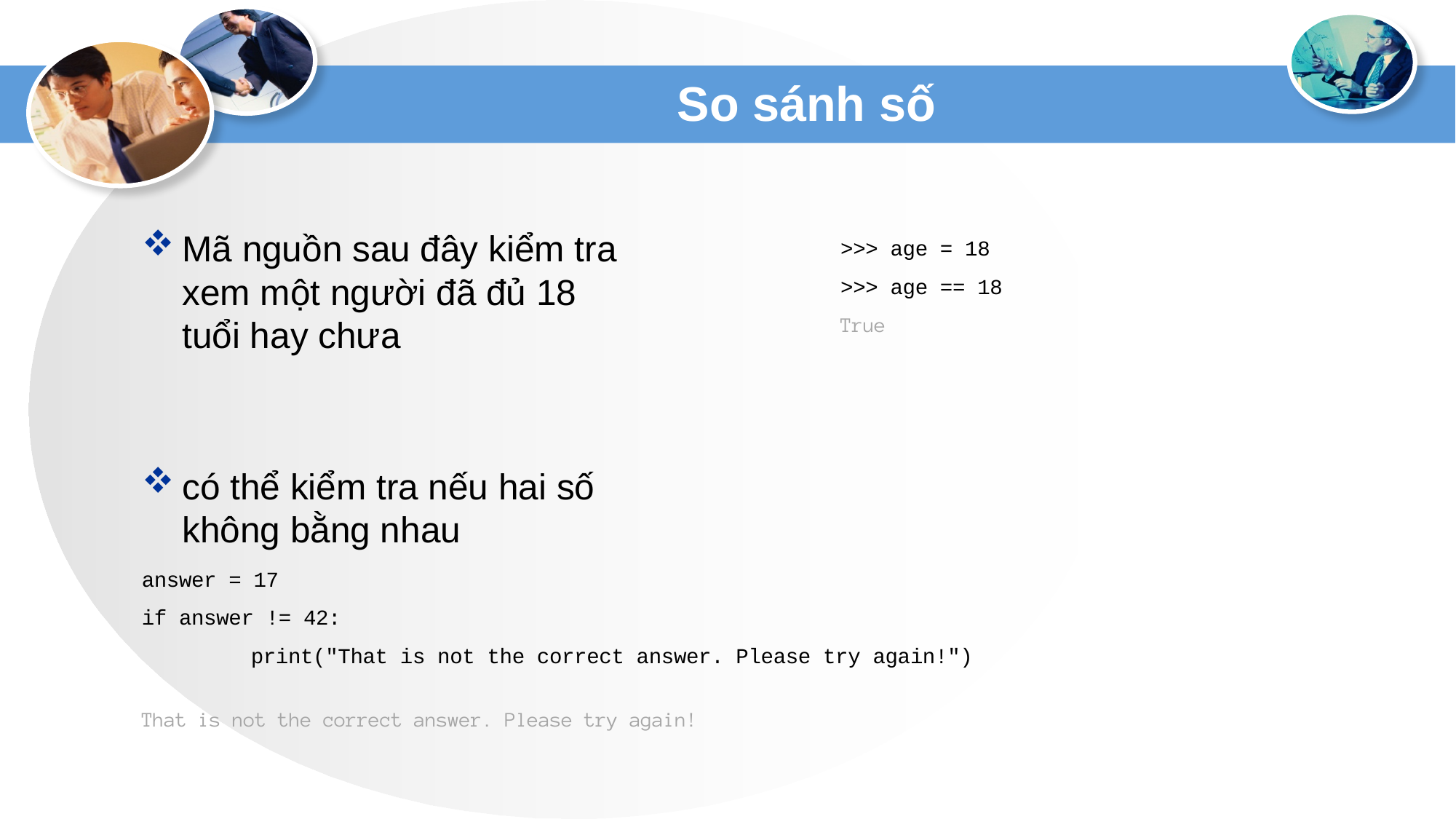

# So sánh số
Mã nguồn sau đây kiểm tra xem một người đã đủ 18 tuổi hay chưa

có thể kiểm tra nếu hai số không bằng nhau
>>> age = 18
>>> age == 18
True
answer = 17
if answer != 42:
	print("That is not the correct answer. Please try again!")
That is not the correct answer. Please try again!